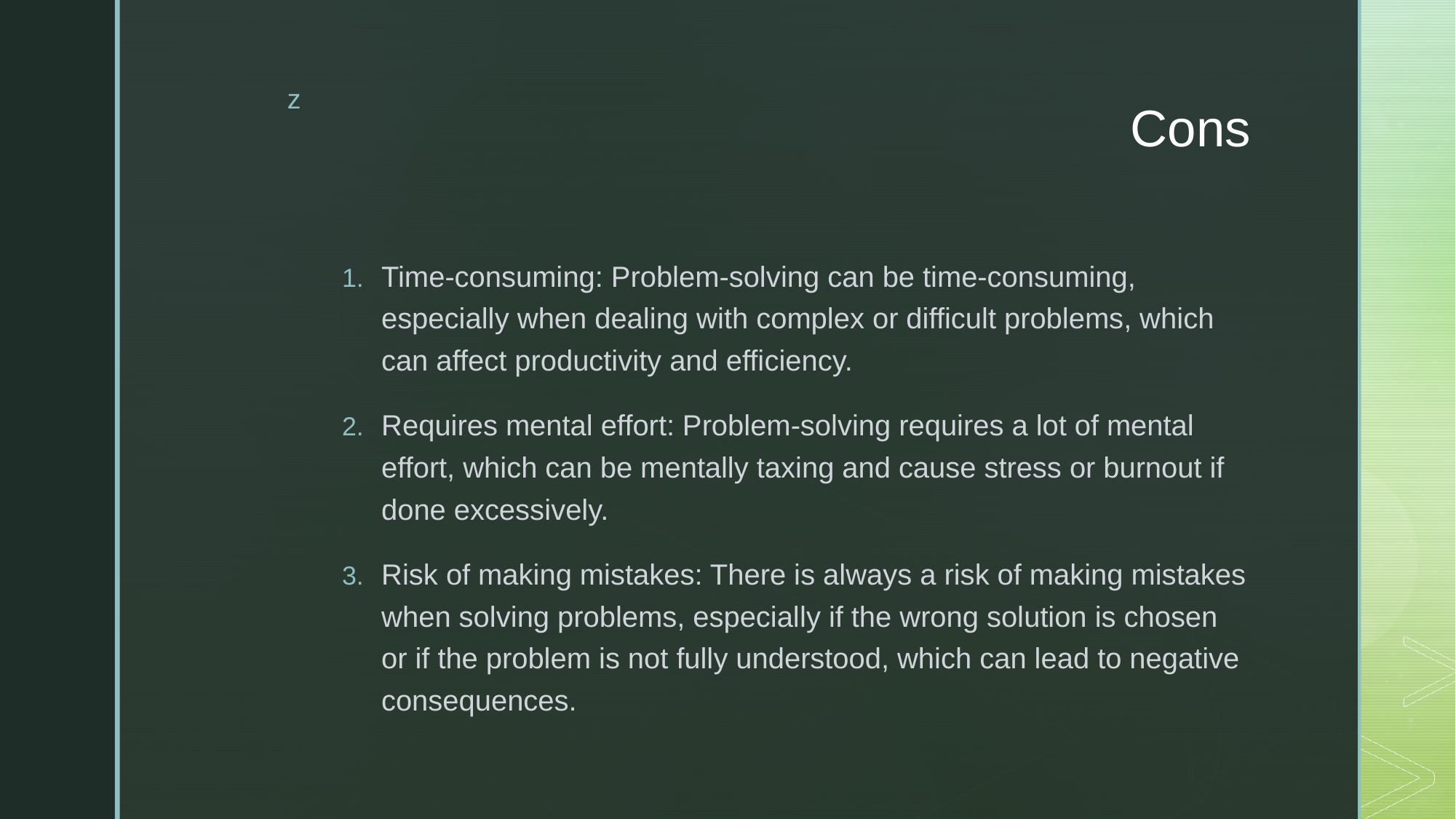

# Cons
Time-consuming: Problem-solving can be time-consuming, especially when dealing with complex or difficult problems, which can affect productivity and efficiency.
Requires mental effort: Problem-solving requires a lot of mental effort, which can be mentally taxing and cause stress or burnout if done excessively.
Risk of making mistakes: There is always a risk of making mistakes when solving problems, especially if the wrong solution is chosen or if the problem is not fully understood, which can lead to negative consequences.